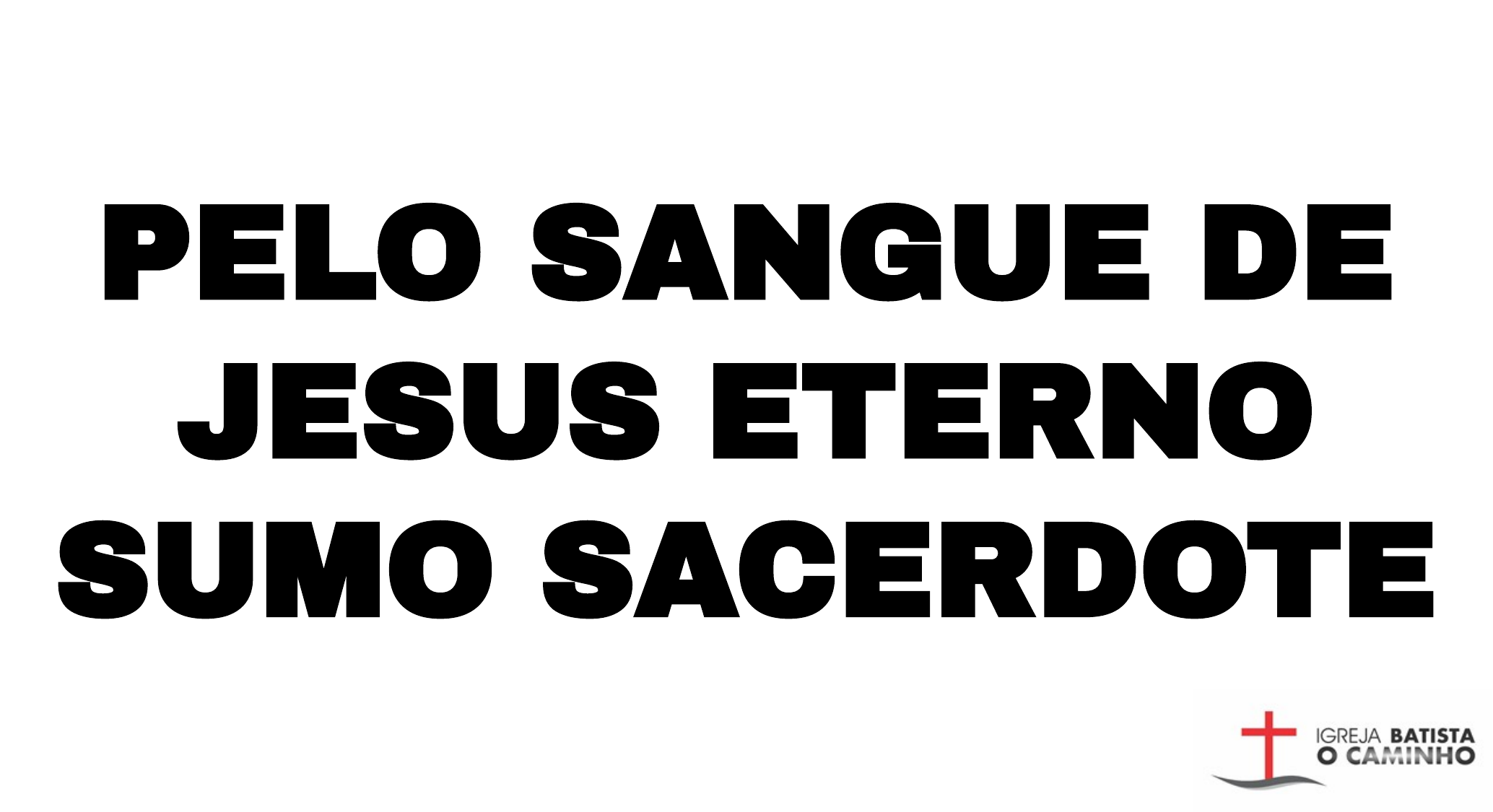

PELO SANGUE DE JESUS ETERNO SUMO SACERDOTE